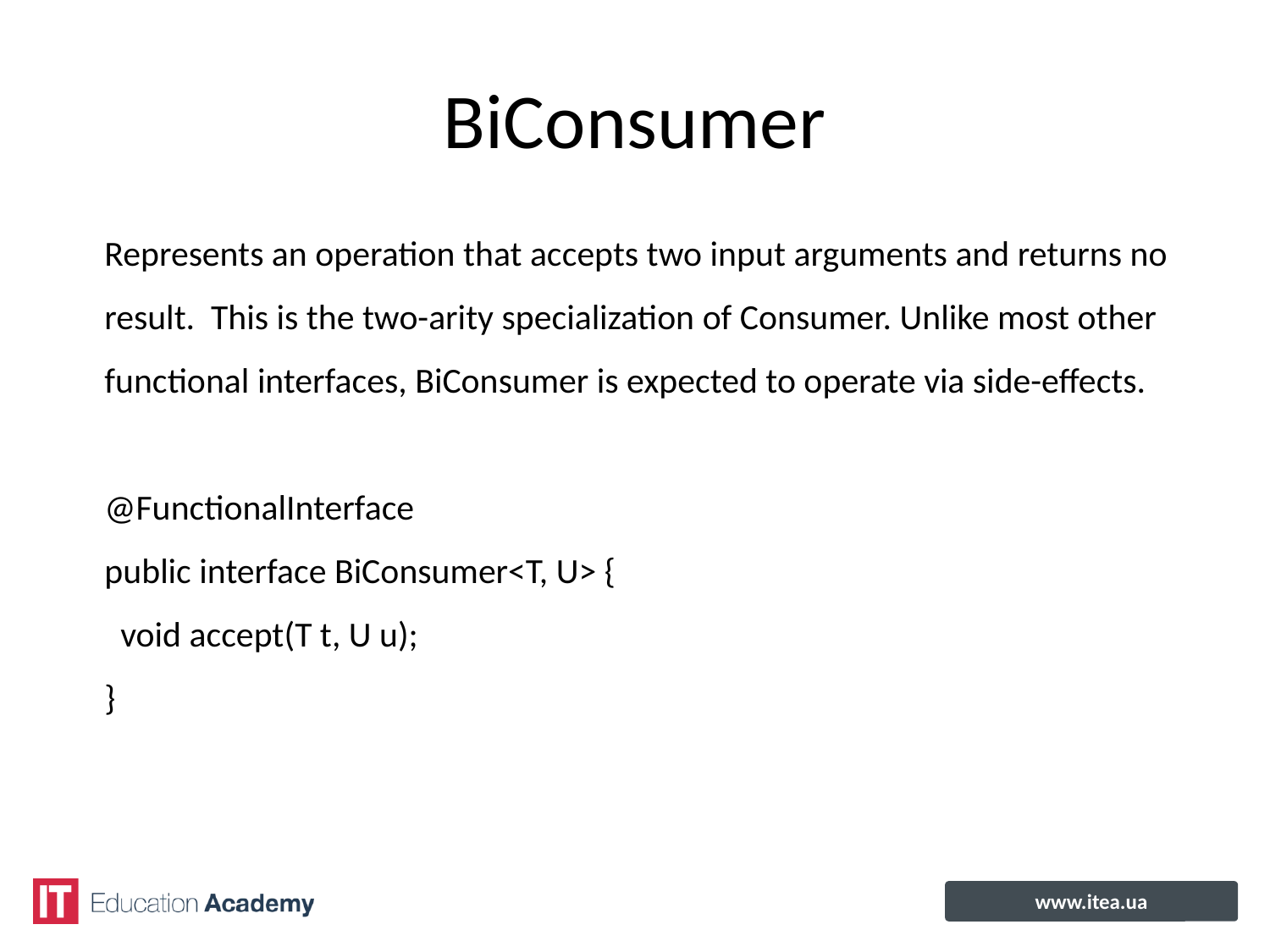

# BiConsumer
Represents an operation that accepts two input arguments and returns no
result.  This is the two-arity specialization of Consumer. Unlike most other
functional interfaces, BiConsumer is expected to operate via side-effects.

@FunctionalInterface
public interface BiConsumer<T, U> {
  void accept(T t, U u);
}